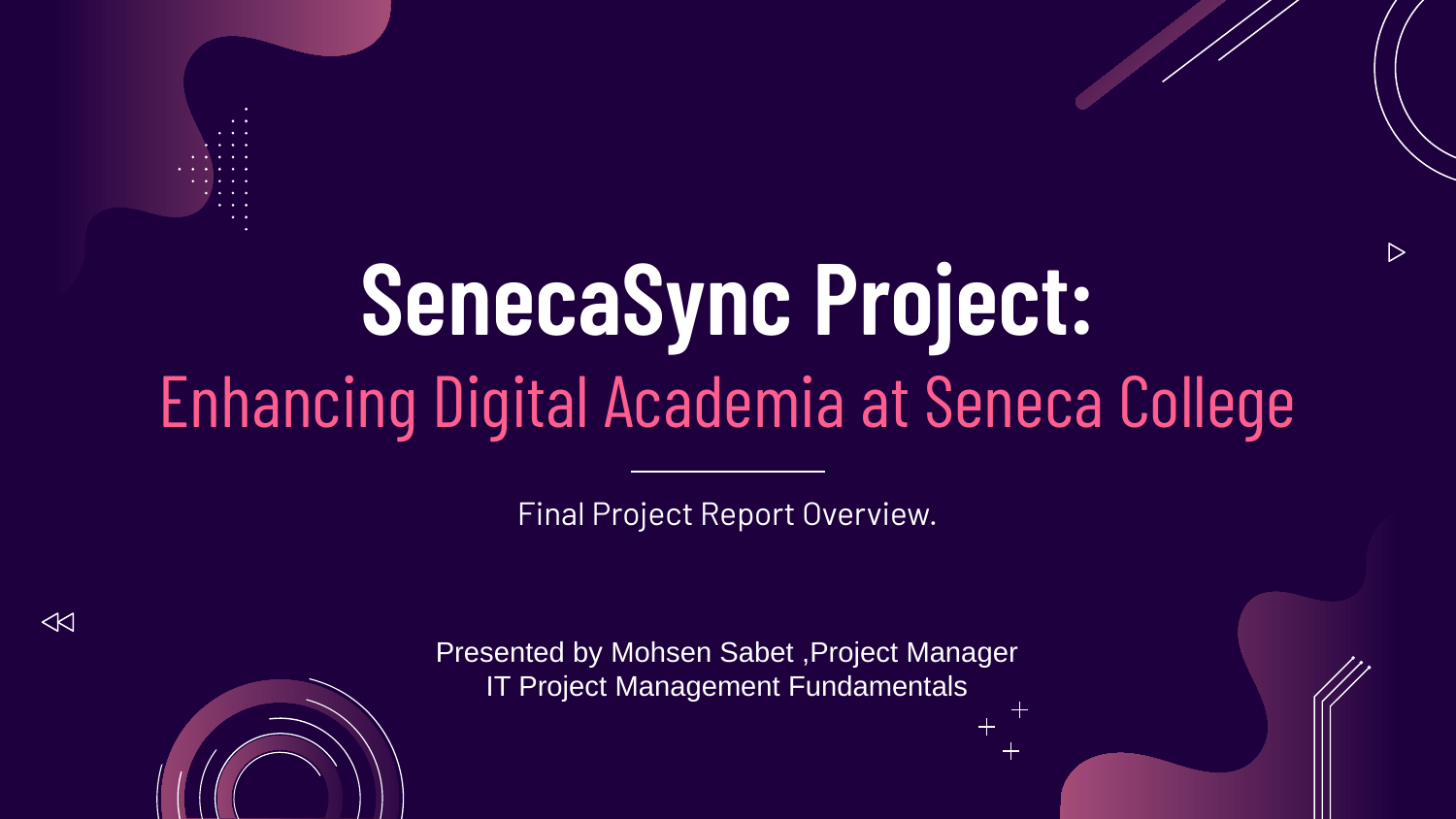

# SenecaSync Project: Enhancing Digital Academia at Seneca College
Final Project Report Overview.
Presented by Mohsen Sabet ,Project Manager
IT Project Management Fundamentals